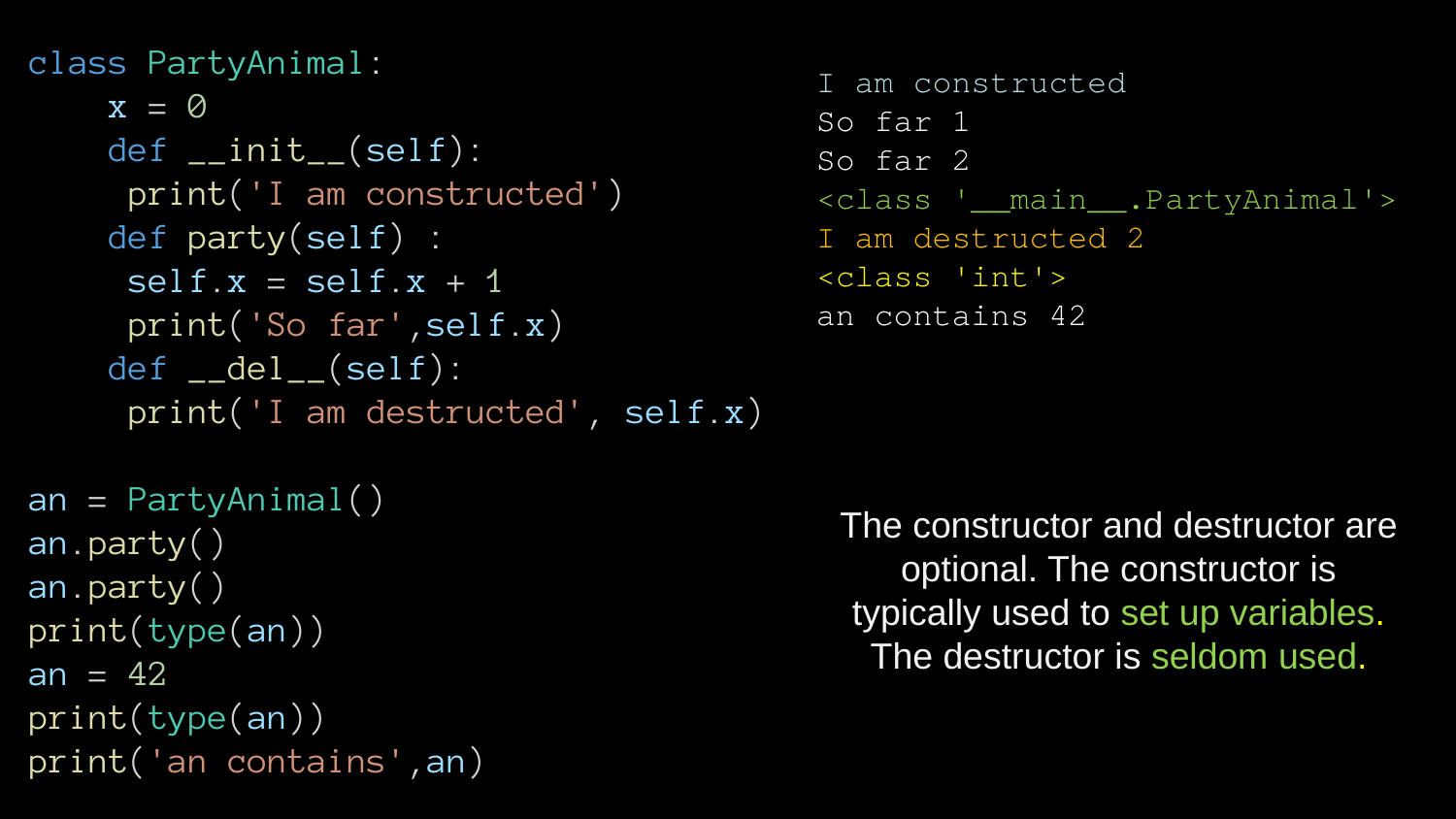

class PartyAnimal:
    x = 0
    def __init__(self):
     print('I am constructed')
    def party(self) :
     self.x = self.x + 1
     print('So far',self.x)
    def __del__(self):
     print('I am destructed', self.x)
an = PartyAnimal()
an.party()
an.party()
print(type(an))
an = 42
print(type(an))
print('an contains',an)
I am constructed
So far 1
So far 2
<class '__main__.PartyAnimal'>
I am destructed 2
<class 'int'>
an contains 42
The constructor and destructor are optional. The constructor is typically used to set up variables. The destructor is seldom used.